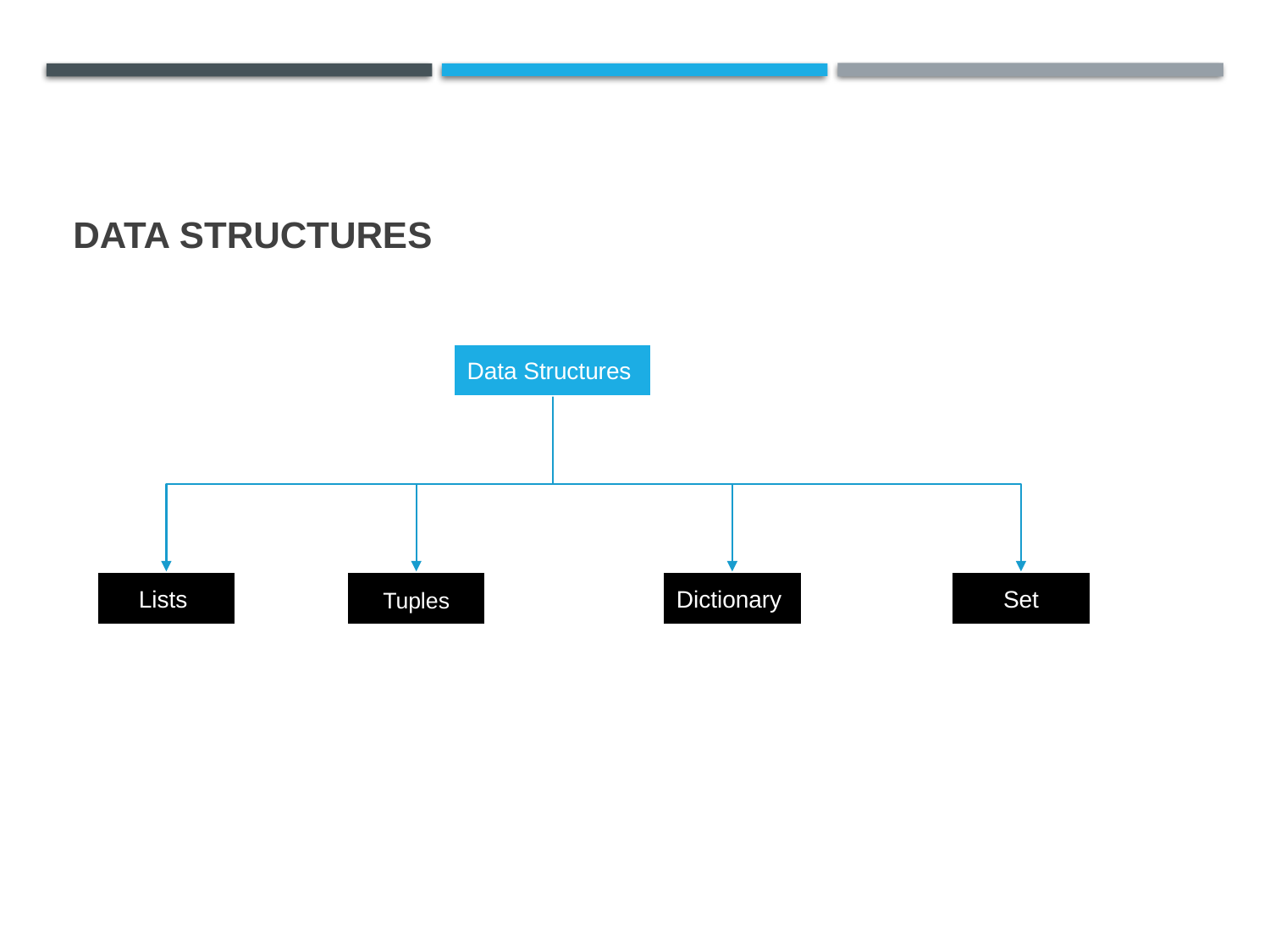

# Data structures
Data Structures
Lists
Dictionary
Set
Tuples